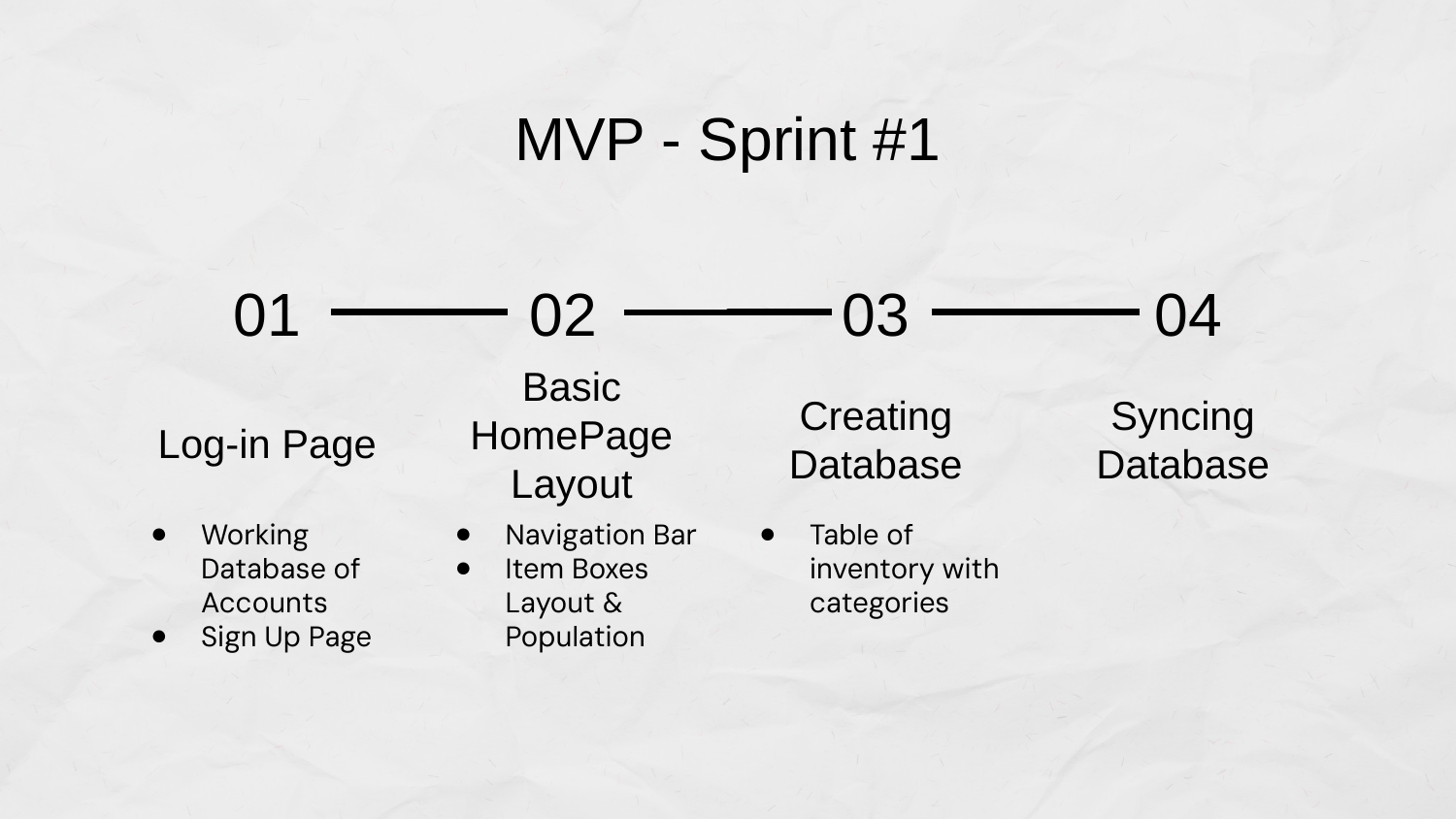

# MVP - Sprint #1
01
03
02
04
Basic HomePage Layout
Syncing Database
Creating Database
Log-in Page
Working Database of Accounts
Sign Up Page
Navigation Bar
Item Boxes Layout & Population
Table of inventory with categories